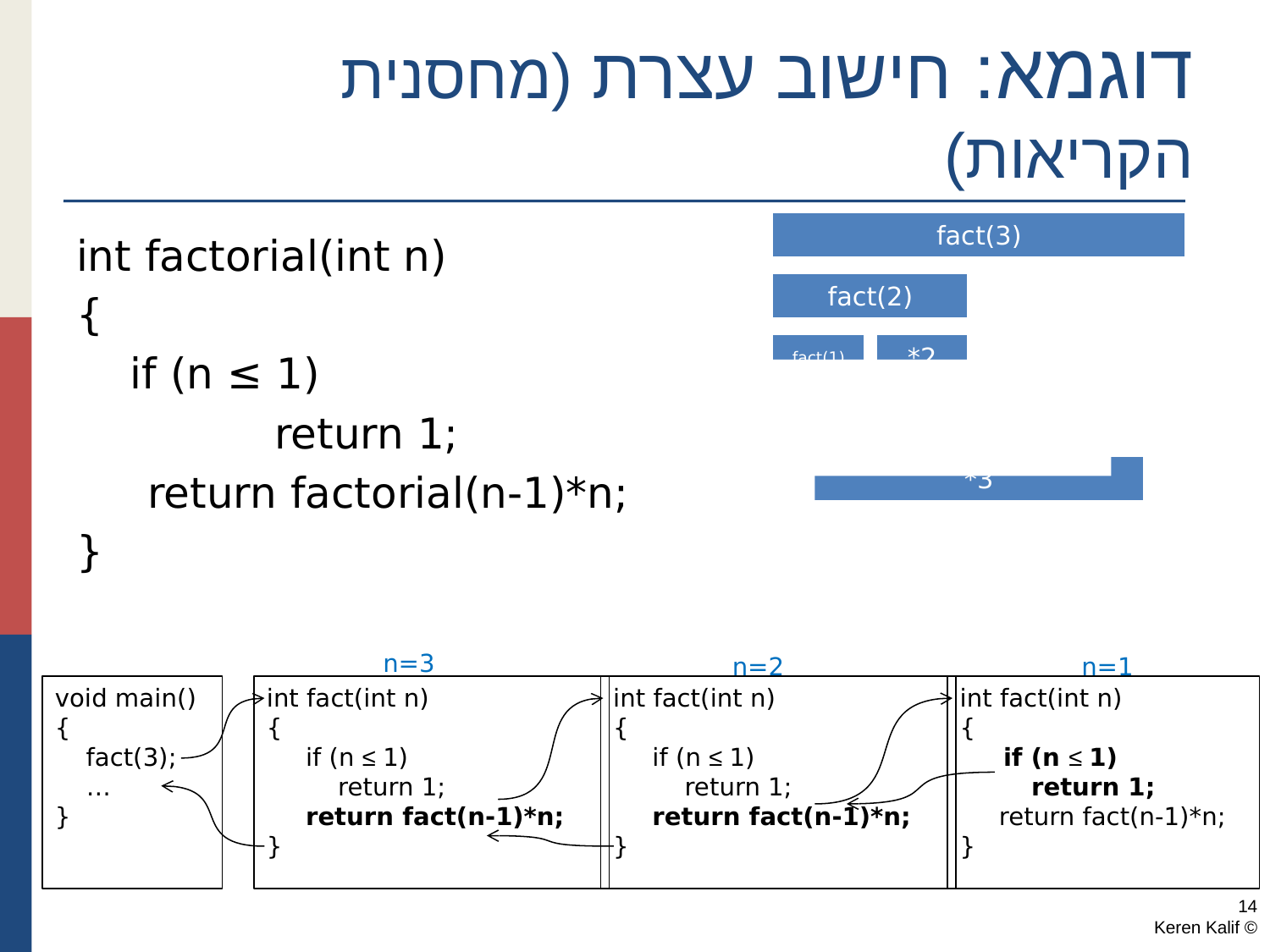

# דוגמא: חישוב עצרת (מחסנית הקריאות)
fact(3)
fact(2)
fact(1)
1
*3
*2
int factorial(int n)
{
    if (n ≤ 1)
		return 1;
	return factorial(n-1)*n;
}

n=3
n=2
n=1
void main()
{
    fact(3);
    …
}
int fact(int n)
{
     if (n ≤ 1)
	return 1;
     return fact(n-1)*n;
}
int fact(int n)
{
     if (n ≤ 1)
	return 1;
     return fact(n-1)*n;
}
int fact(int n)
{
     if (n ≤ 1)
	return 1;
     return fact(n-1)*n;
}
14
© Keren Kalif